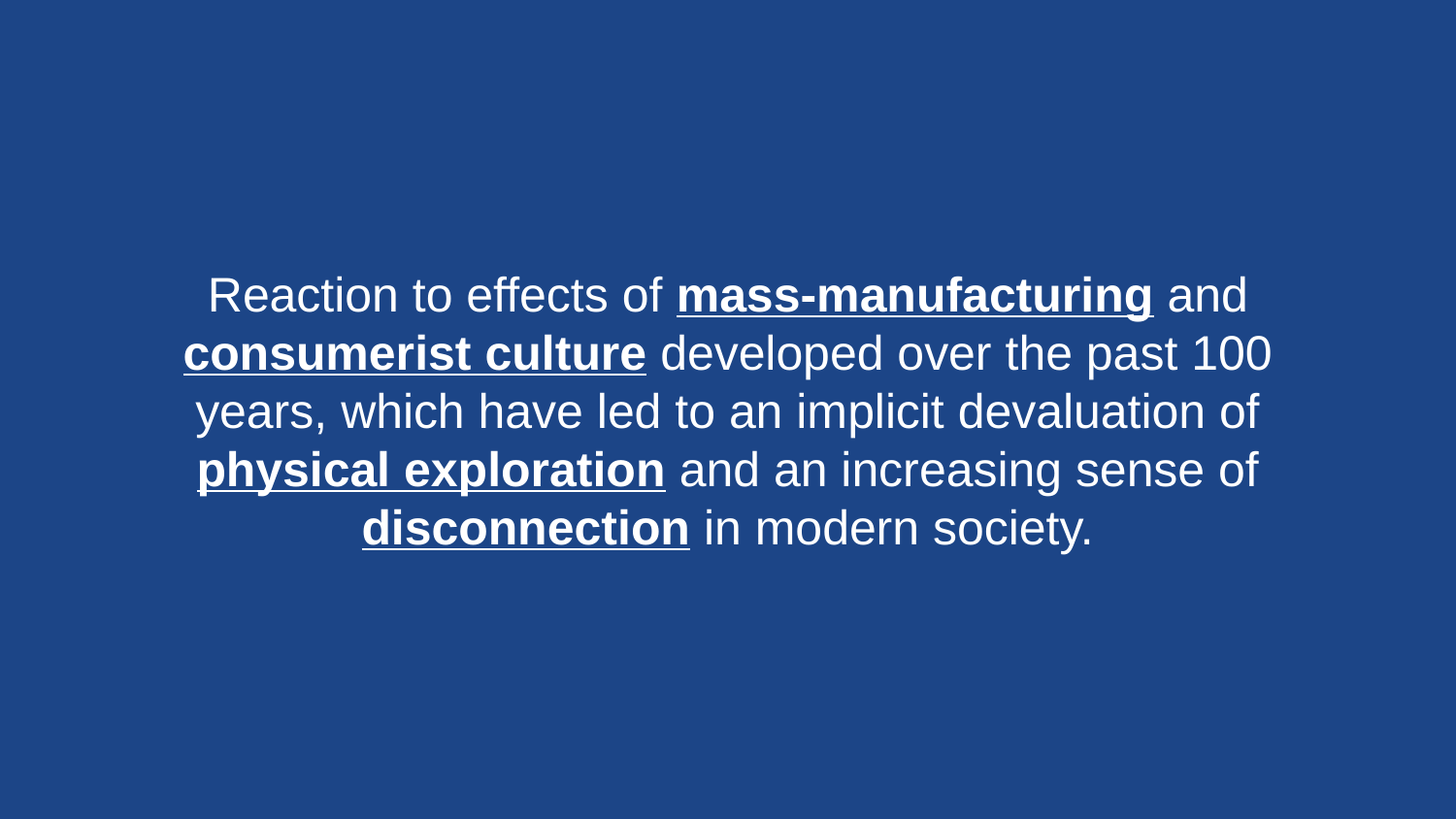

# Reaction to effects of mass-manufacturing and consumerist culture developed over the past 100 years, which have led to an implicit devaluation of physical exploration and an increasing sense of disconnection in modern society.